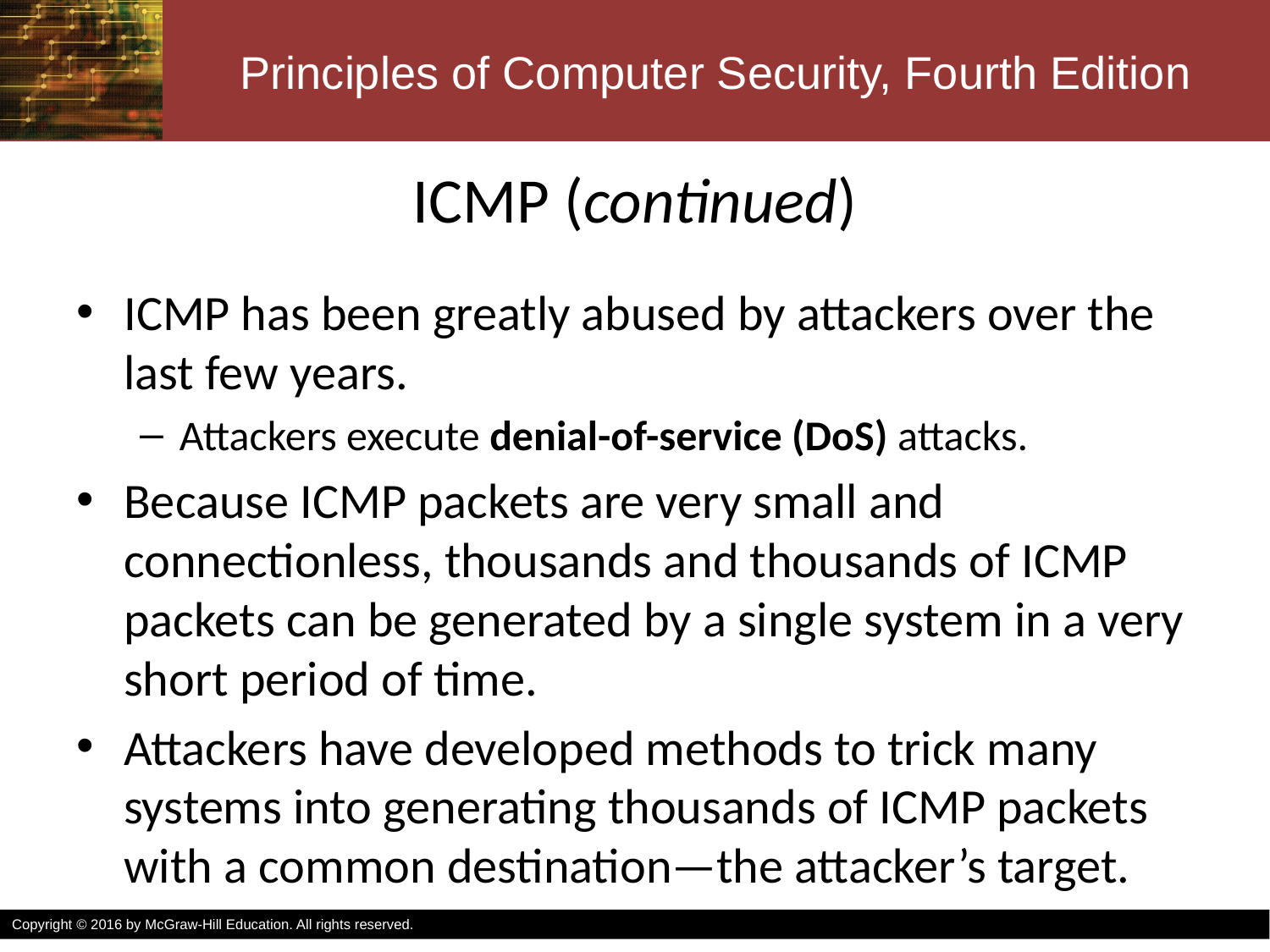

# ICMP (continued)
ICMP has been greatly abused by attackers over the last few years.
Attackers execute denial-of-service (DoS) attacks.
Because ICMP packets are very small and connectionless, thousands and thousands of ICMP packets can be generated by a single system in a very short period of time.
Attackers have developed methods to trick many systems into generating thousands of ICMP packets with a common destination—the attacker’s target.